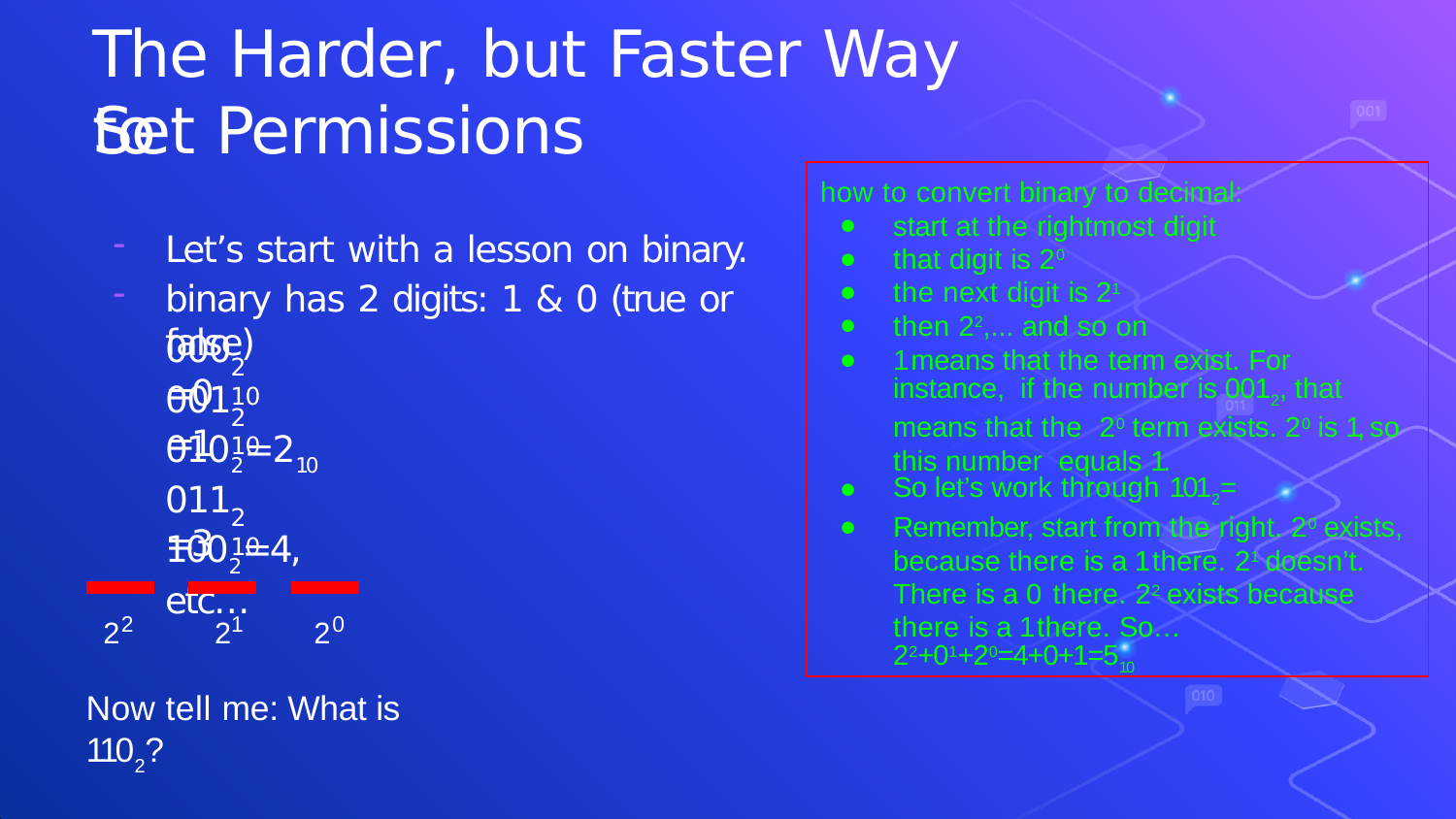

# The Harder, but Faster Way to
Set Permissions
how to convert binary to decimal:
start at the rightmost digit
that digit is 20
the next digit is 21
then 22,... and so on
1 means that the term exist. For instance,  if the number is 0012, that means that the  20 term exists. 20 is 1, so this number  equals 1.
So let’s work through 1012=
Remember, start from the right. 20 exists,  because there is a 1 there. 21 doesn’t.  There is a 0 there. 22 exists because  there is a 1 there. So… 22+01+20=4+0+1=510
Let’s start with a lesson on binary.
binary has 2 digits: 1 & 0 (true or false)
000 =0
2	10
001 =1
2	10
0102=210
011 =3
2	10
1002=4, etc…
22	21	20

Now tell me: What is 1102?